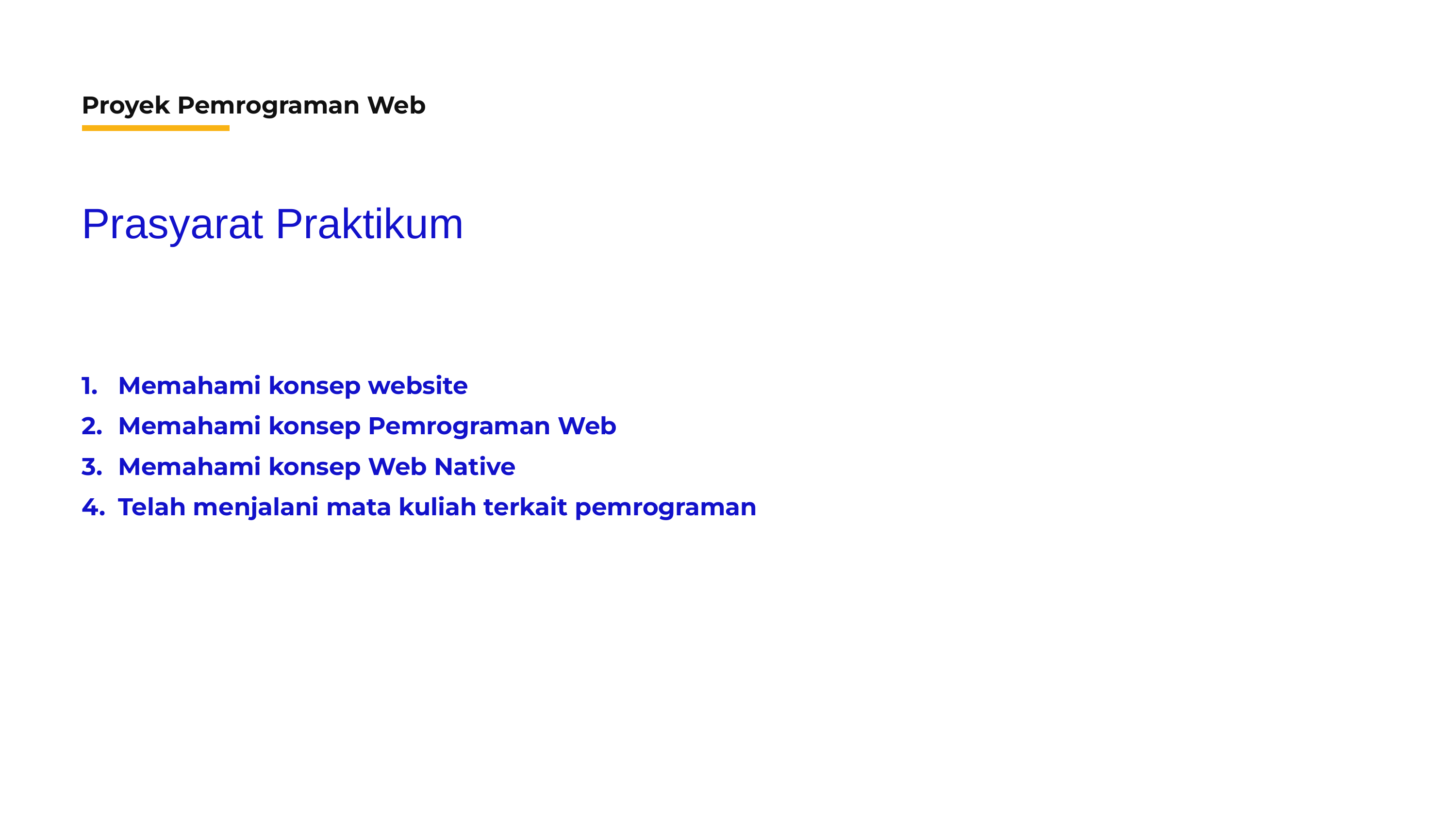

Proyek Pemrograman Web

Prasyarat Praktikum
Memahami konsep website
Memahami konsep Pemrograman Web
Memahami konsep Web Native
Telah menjalani mata kuliah terkait pemrograman